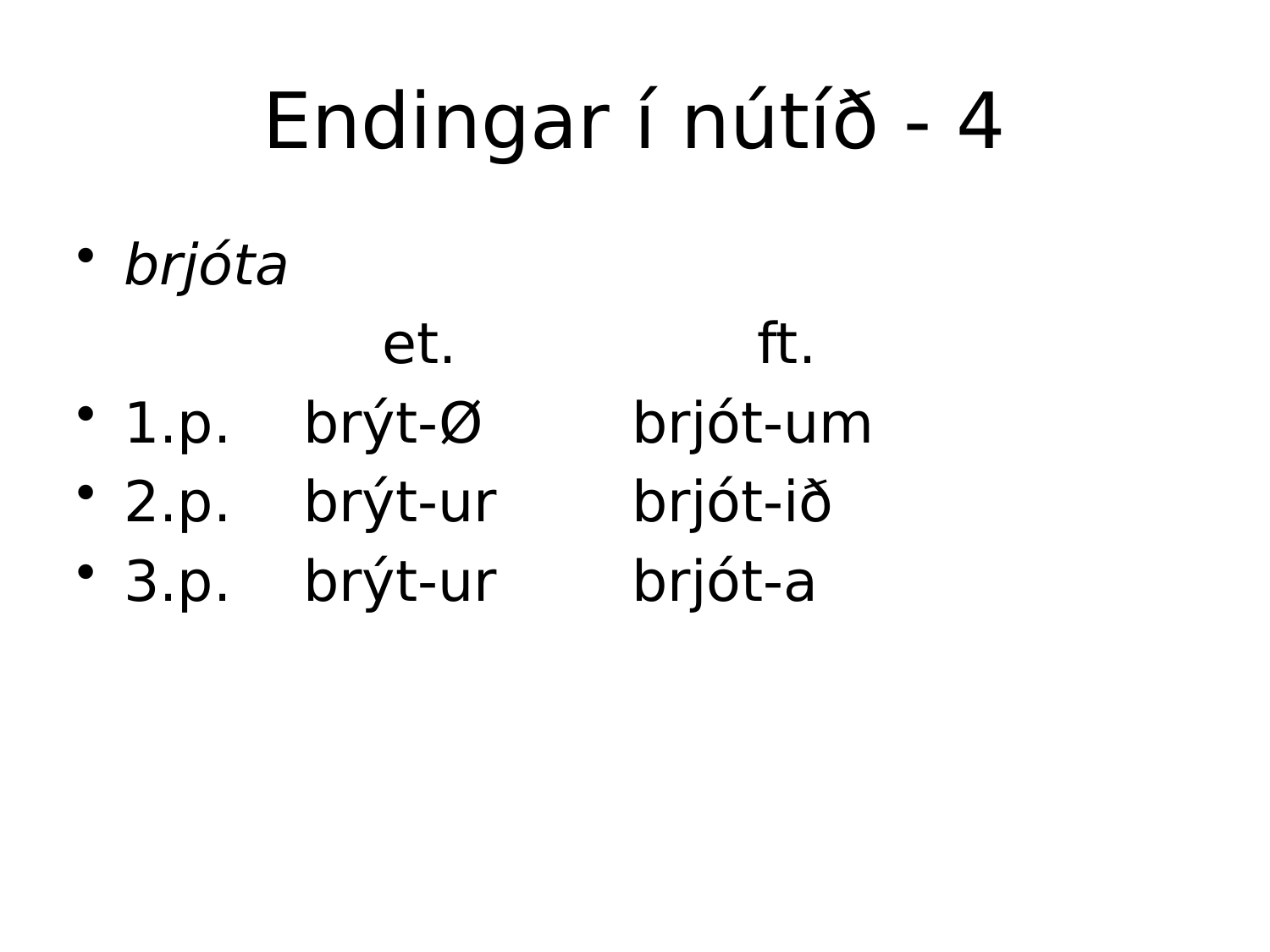

# Endingar í nútíð - 4
brjóta
                 et.		       ft.
1.p.    brýt-Ø		brjót-um
2.p.    brýt-ur		brjót-ið
3.p.    brýt-ur		brjót-a